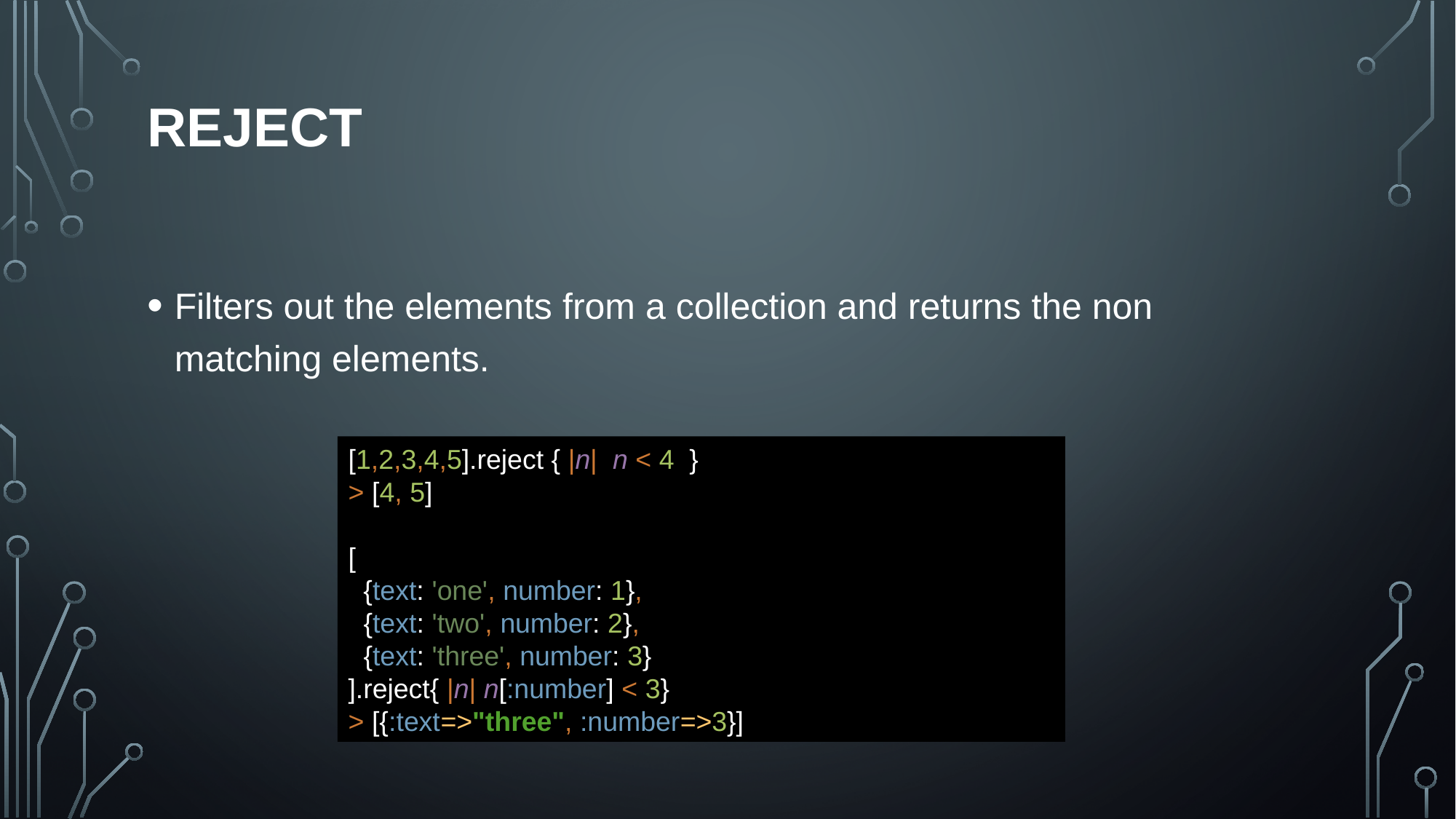

# reject
Filters out the elements from a collection and returns the non matching elements.

[1,2,3,4,5].reject { |n|  n < 4  }
> [4, 5]
[
  {text: 'one', number: 1},
  {text: 'two', number: 2},
  {text: 'three', number: 3}
].reject{ |n| n[:number] < 3}
> [{:text=>"three", :number=>3}]